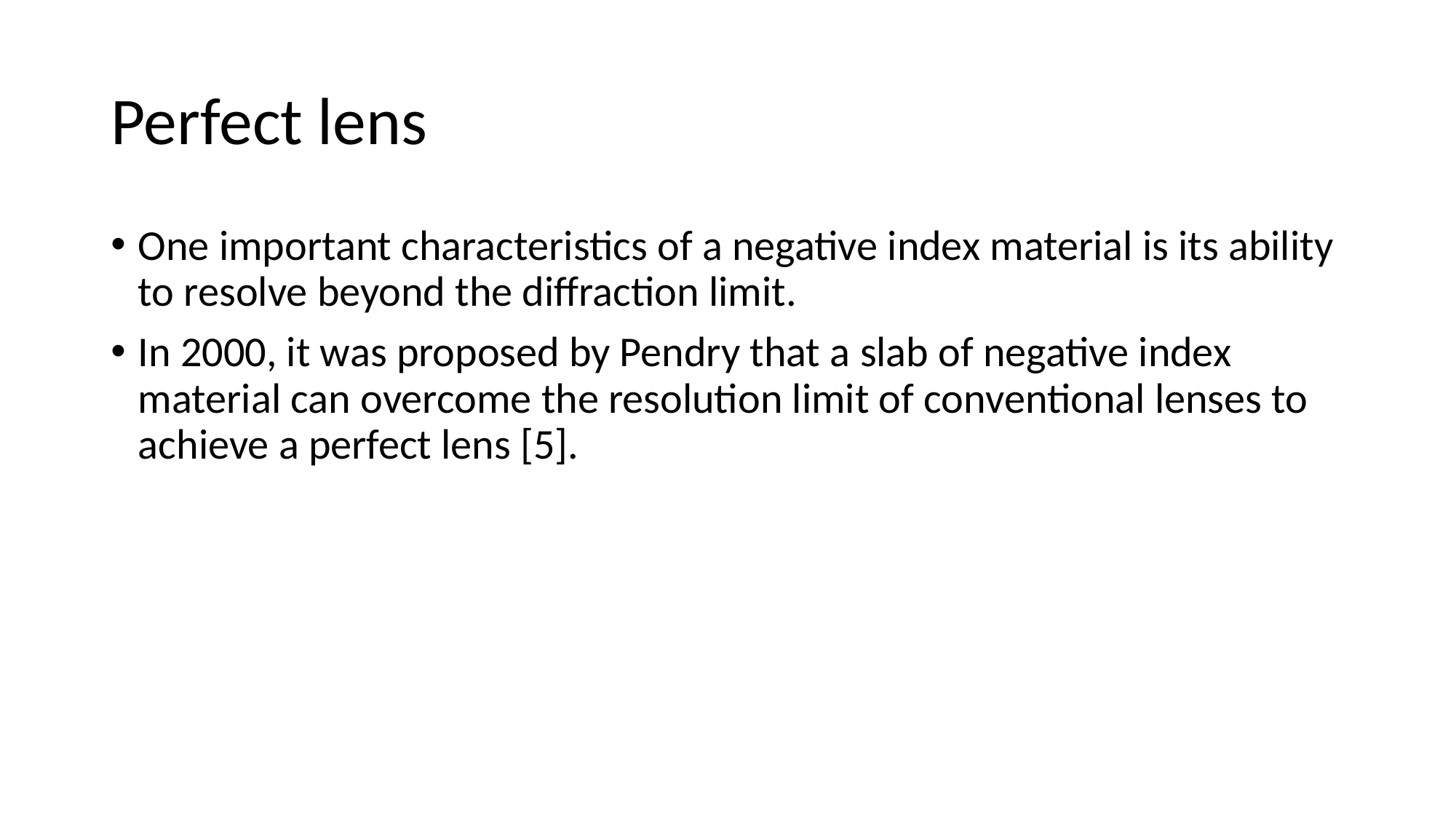

# Perfect lens
One important characteristics of a negative index material is its ability to resolve beyond the diffraction limit.
In 2000, it was proposed by Pendry that a slab of negative index material can overcome the resolution limit of conventional lenses to achieve a perfect lens [5].